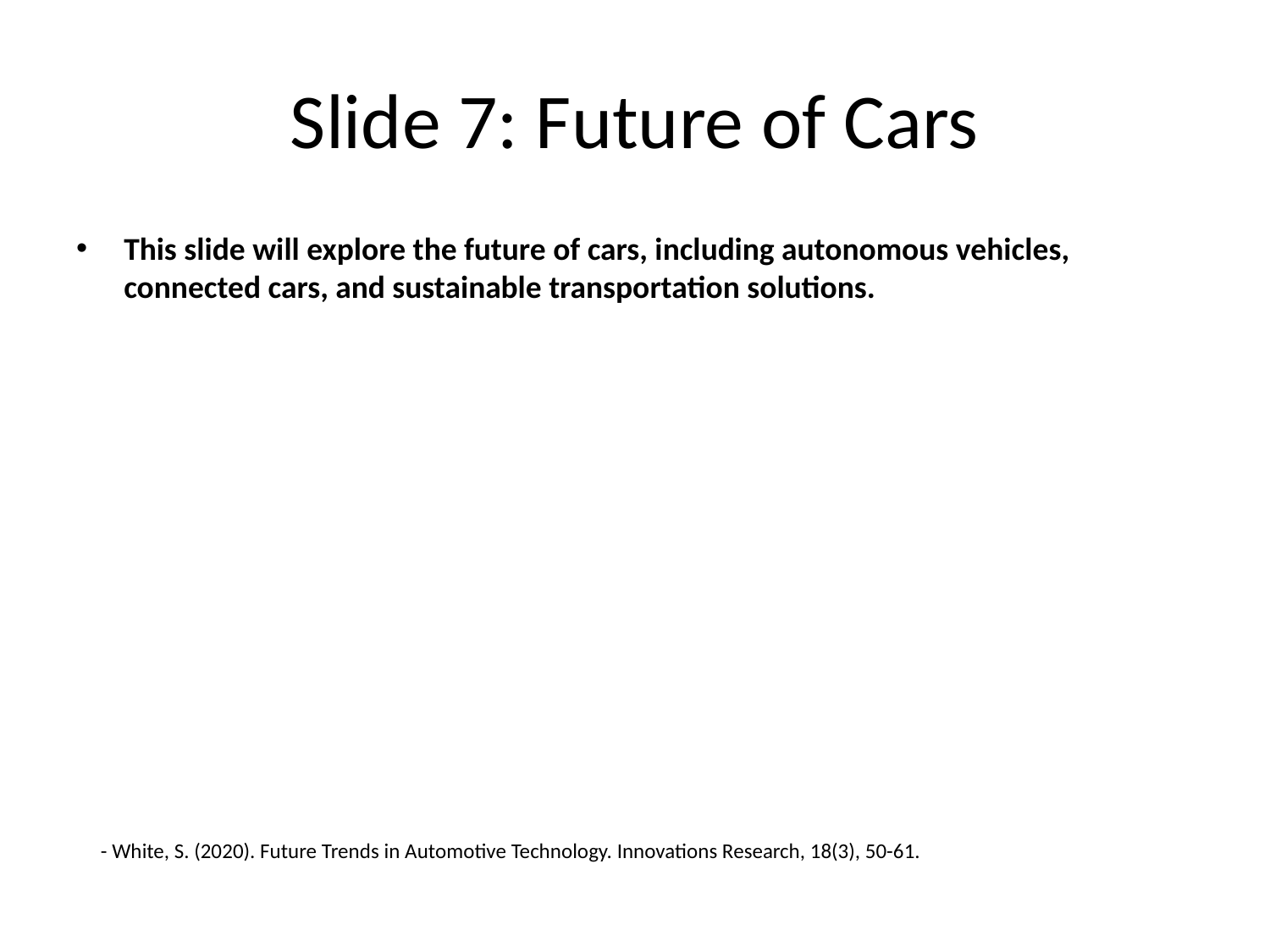

# Slide 7: Future of Cars
This slide will explore the future of cars, including autonomous vehicles, connected cars, and sustainable transportation solutions.

- White, S. (2020). Future Trends in Automotive Technology. Innovations Research, 18(3), 50-61.